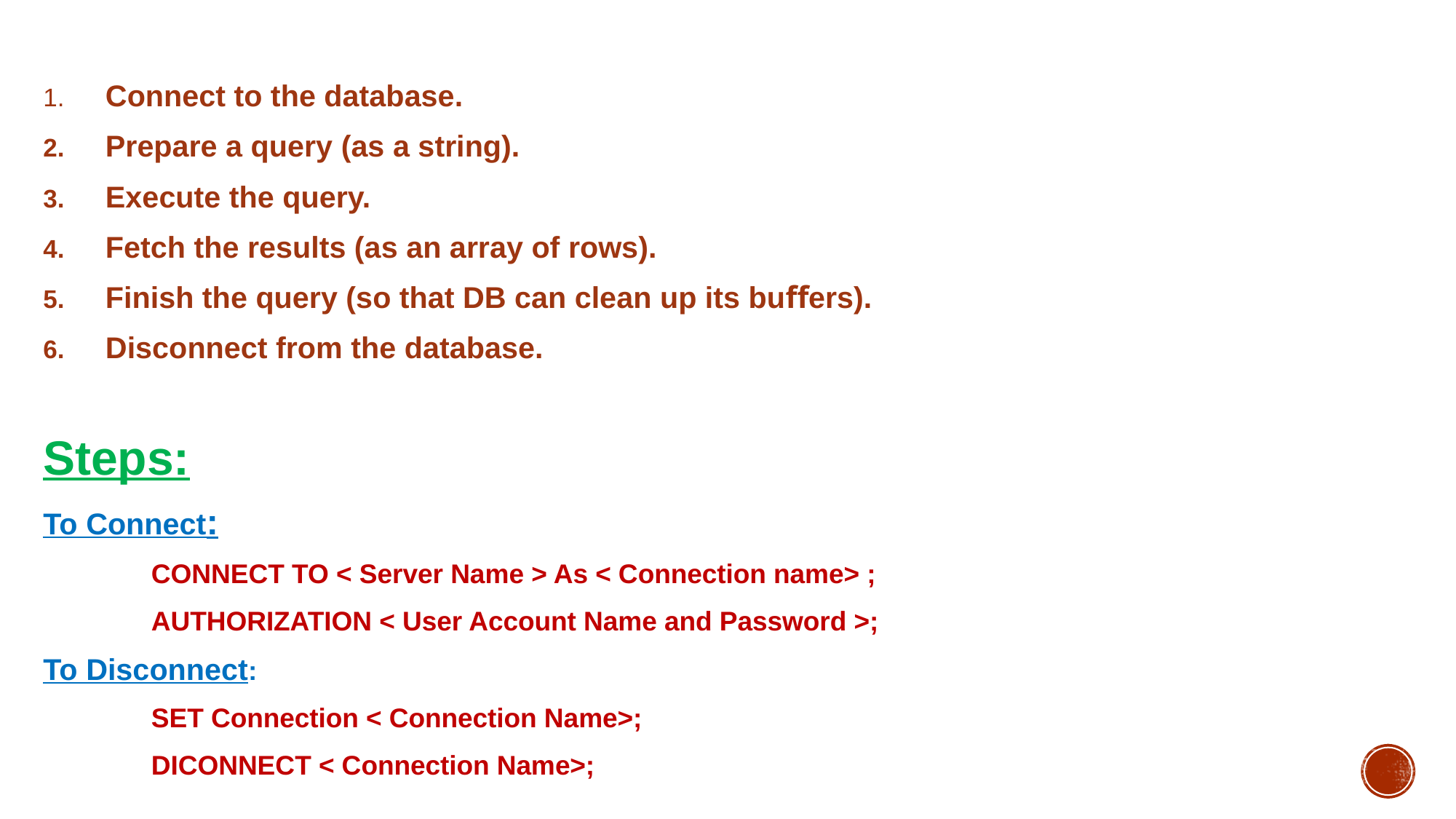

# ODBC database connections
 Connect to the database.
 Prepare a query (as a string).
 Execute the query.
 Fetch the results (as an array of rows).
 Finish the query (so that DB can clean up its buﬀers).
 Disconnect from the database.

Steps:
To Connect:
	CONNECT TO < Server Name > As < Connection name> ;
	AUTHORIZATION < User Account Name and Password >;
To Disconnect:
	SET Connection < Connection Name>;
	DICONNECT < Connection Name>;